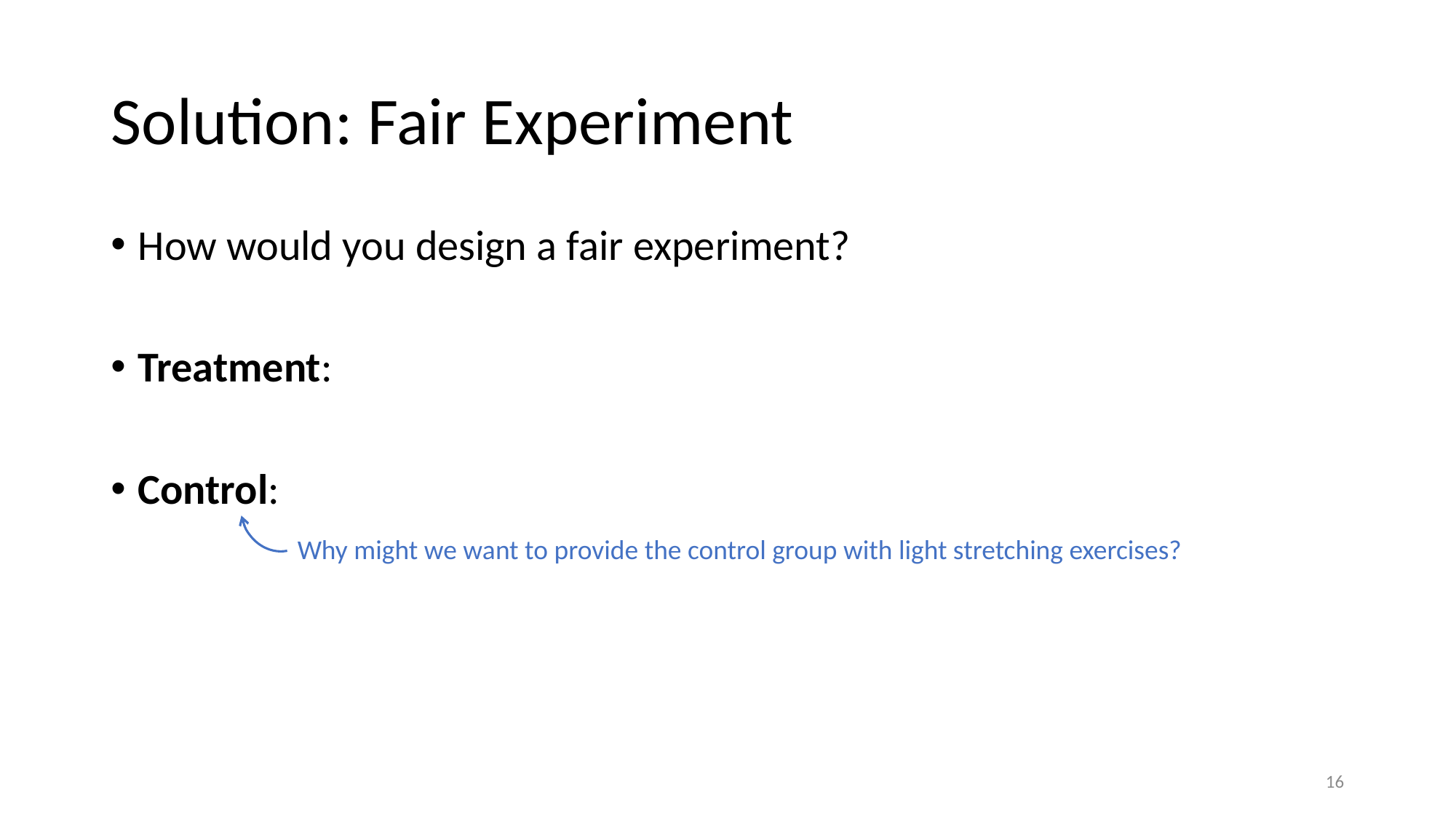

# Solution: Fair Experiment
How would you design a fair experiment?

Treatment: Daily cardio exercises for 30 mins

Control: Light daily stretching exercises for 10 mins

Why might we want to provide the control group with light stretching exercises?
16